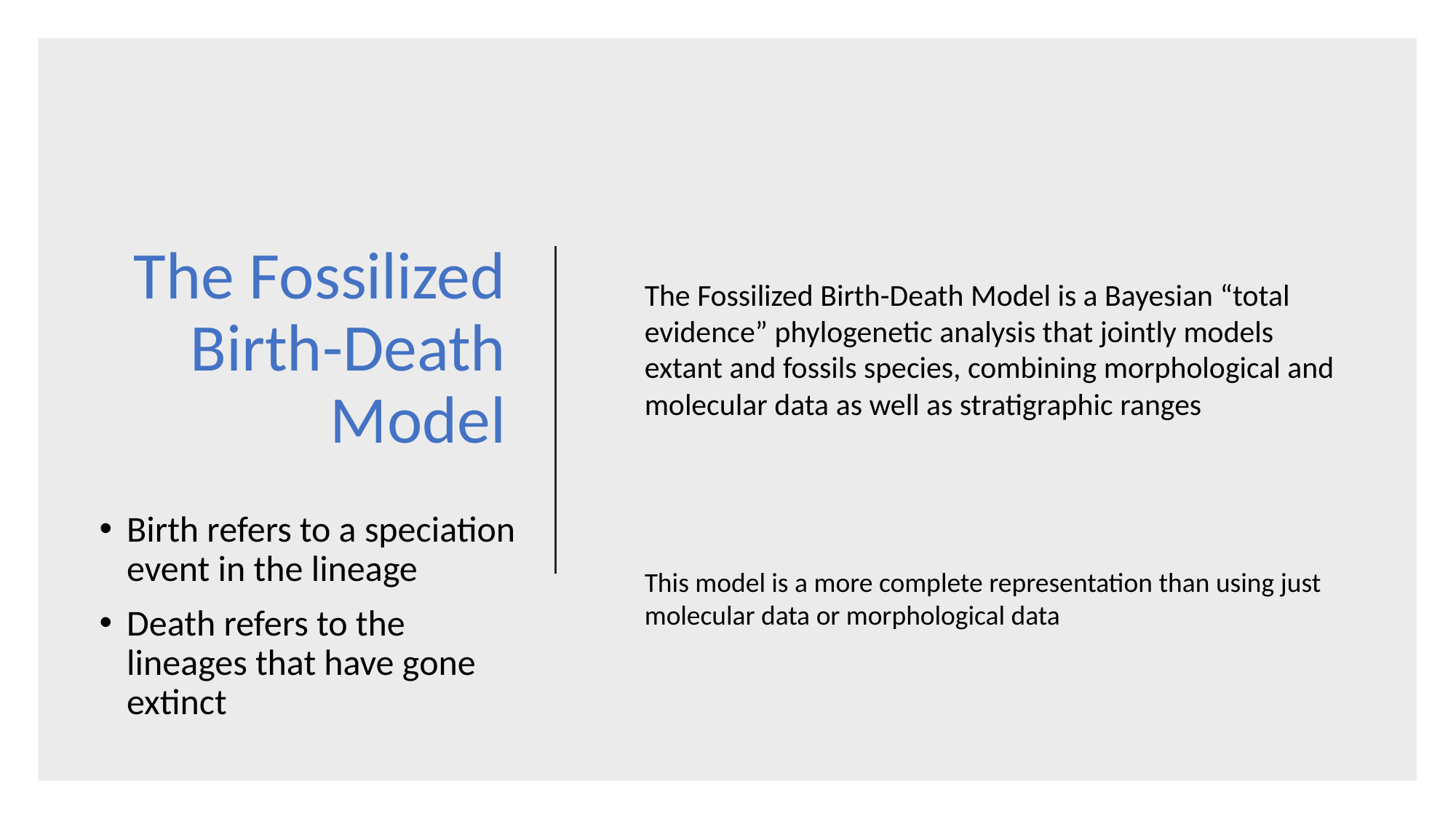

# The Fossilized Birth-Death Model
The Fossilized Birth-Death Model is a Bayesian “total evidence” phylogenetic analysis that jointly models extant and fossils species, combining morphological and molecular data as well as stratigraphic ranges
Birth refers to a speciation event in the lineage
Death refers to the lineages that have gone extinct

This model is a more complete representation than using just molecular data or morphological data